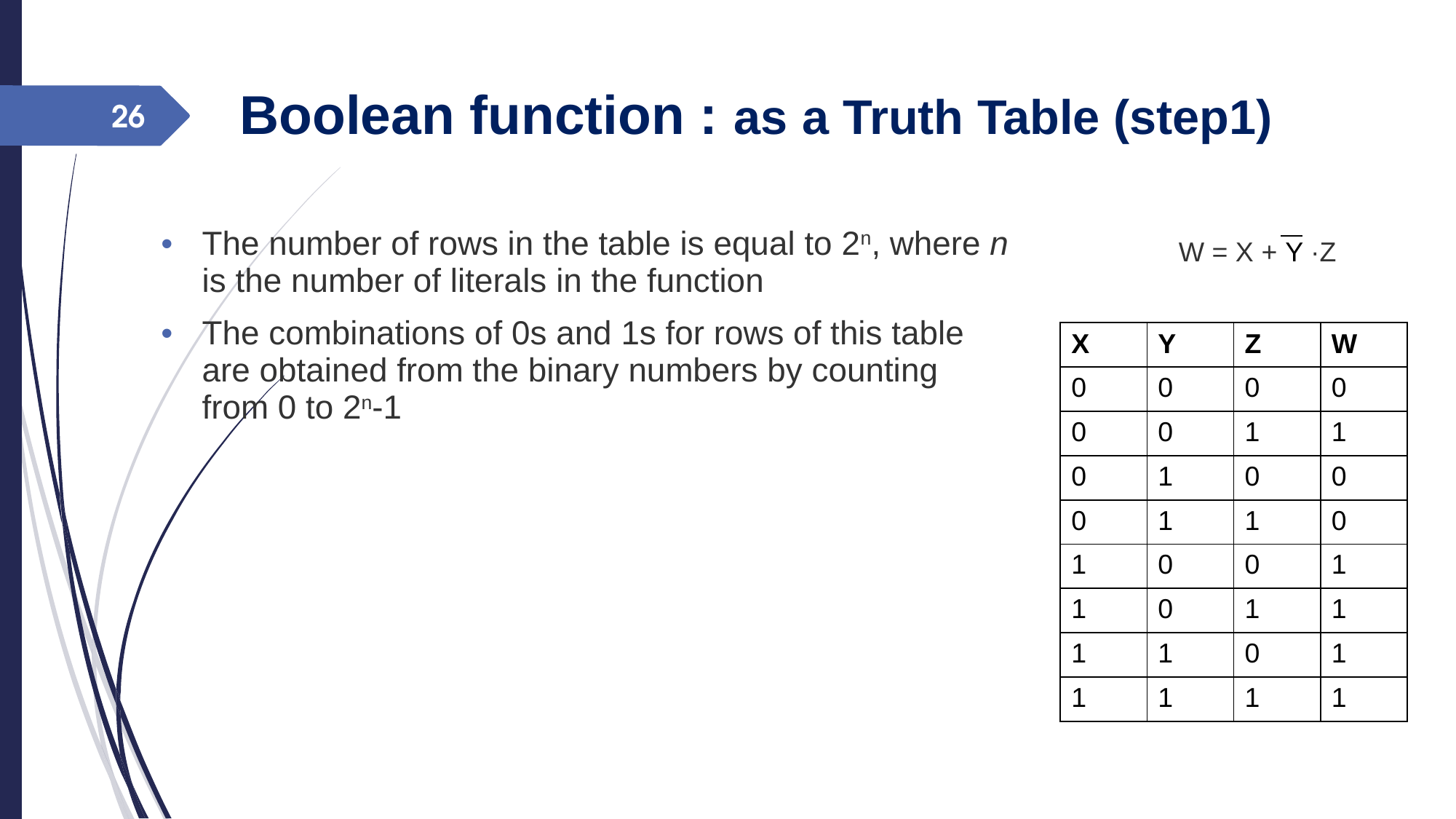

Boolean function : as a Truth Table (step1) 1)
26
The number of rows in the table is equal to 2n, where n is the number of literals in the function
The combinations of 0s and 1s for rows of this table are obtained from the binary numbers by counting from 0 to 2n-1
W = X + Y ·Z
| X | Y | Z | W |
| --- | --- | --- | --- |
| 0 | 0 | 0 | 0 |
| 0 | 0 | 1 | 1 |
| 0 | 1 | 0 | 0 |
| 0 | 1 | 1 | 0 |
| 1 | 0 | 0 | 1 |
| 1 | 0 | 1 | 1 |
| 1 | 1 | 0 | 1 |
| 1 | 1 | 1 | 1 |